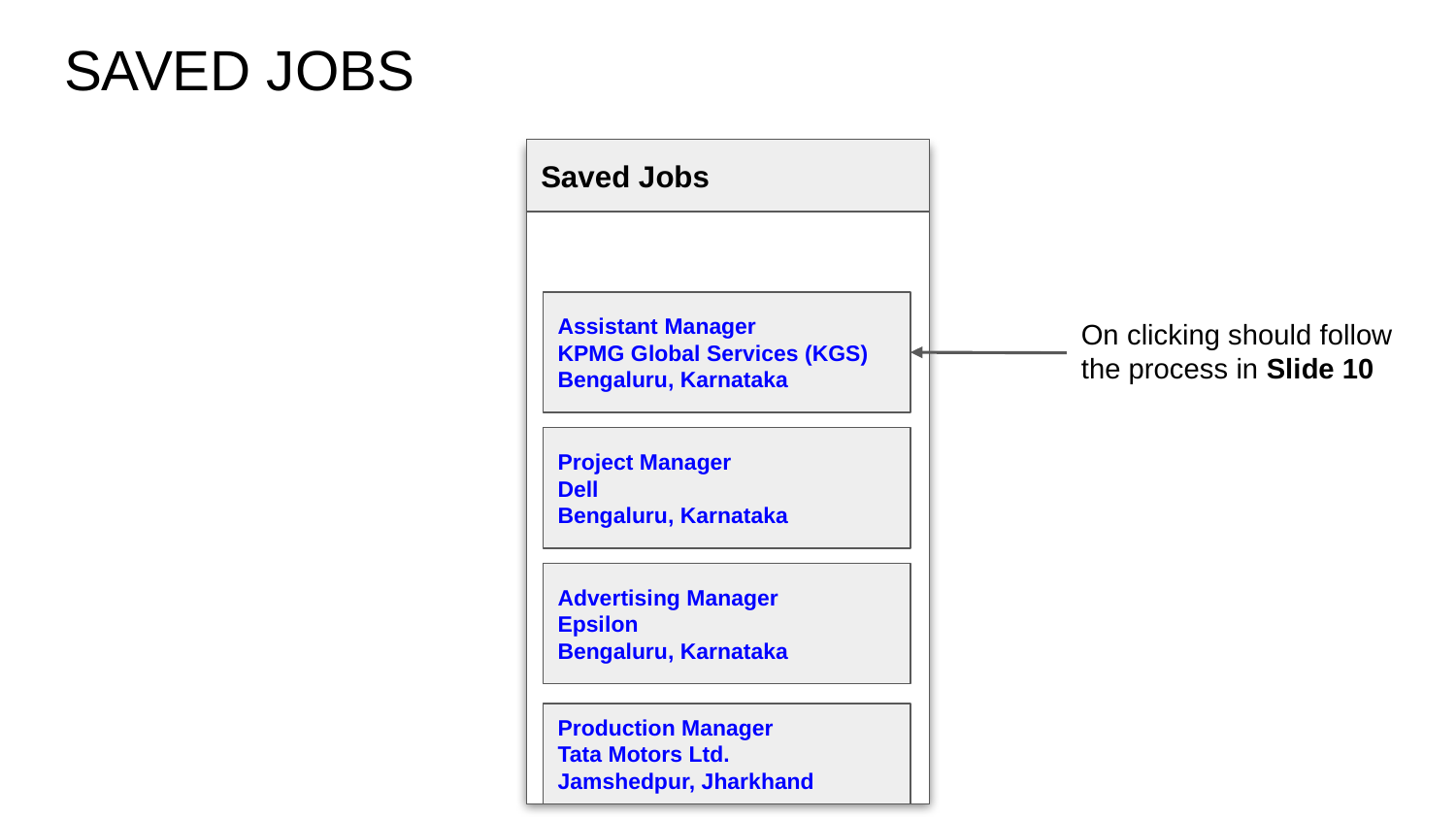

# SAVED JOBS
Saved Jobs

Assistant Manager
KPMG Global Services (KGS)
Bengaluru, Karnataka
On clicking should follow the process in Slide 10
Project Manager
Dell
Bengaluru, Karnataka
Advertising Manager
Epsilon
Bengaluru, Karnataka
Production Manager
Tata Motors Ltd.
Jamshedpur, Jharkhand